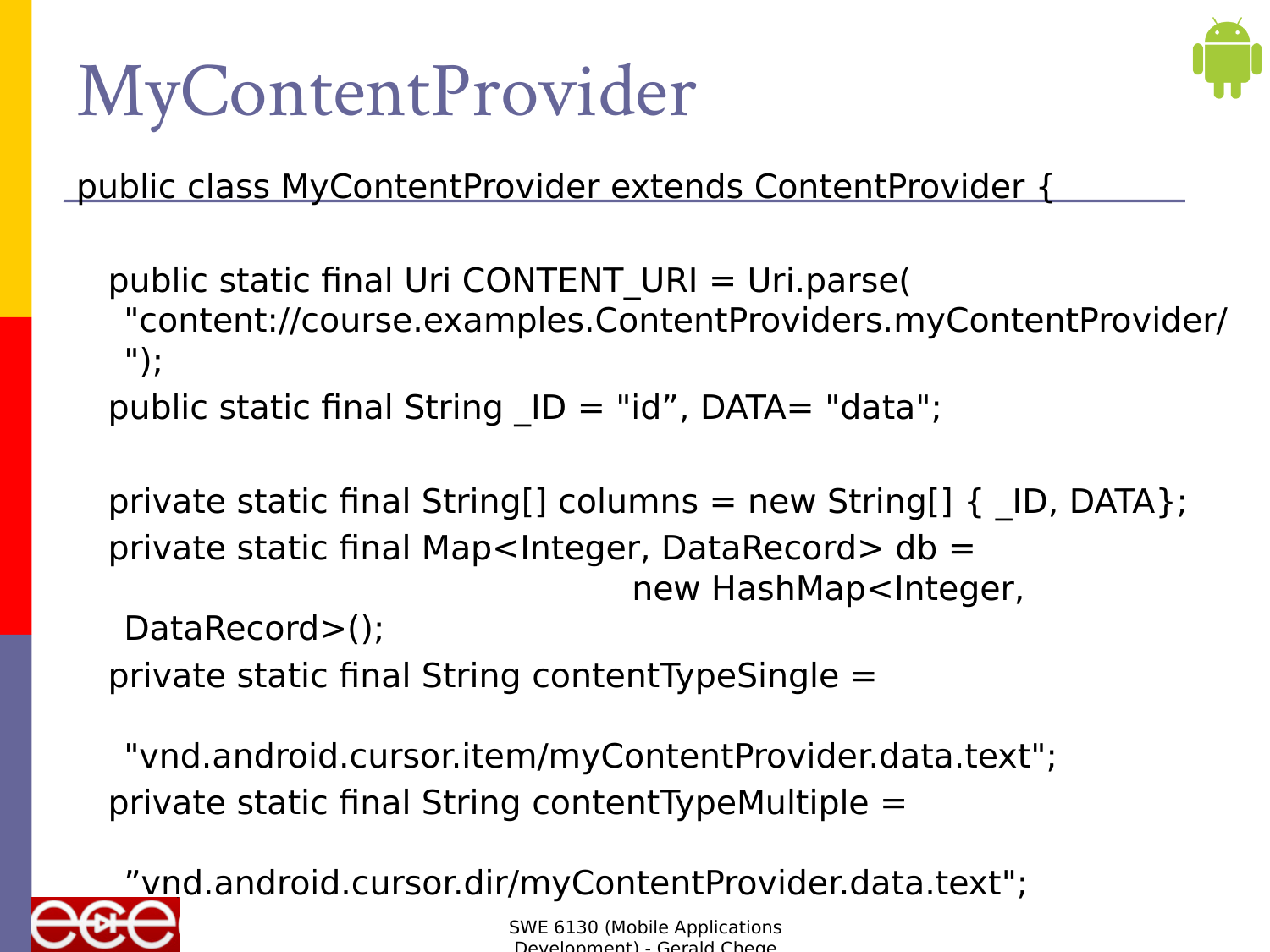

# MyContentProvider
public class MyContentProvider extends ContentProvider {

   public static final Uri CONTENT_URI = Uri.parse(
"content://course.examples.ContentProviders.myContentProvider/");
   public static final String _ID = "id”, DATA= "data";

   private static final String[] columns = new String[] { _ID, DATA};
   private static final Map<Integer, DataRecord> db =
				new HashMap<Integer, DataRecord>();
   private static final String contentTypeSingle =
  		"vnd.android.cursor.item/myContentProvider.data.text";
   private static final String contentTypeMultiple =
		 ”vnd.android.cursor.dir/myContentProvider.data.text";

SWE 6130 (Mobile Applications Development) - Gerald Chege